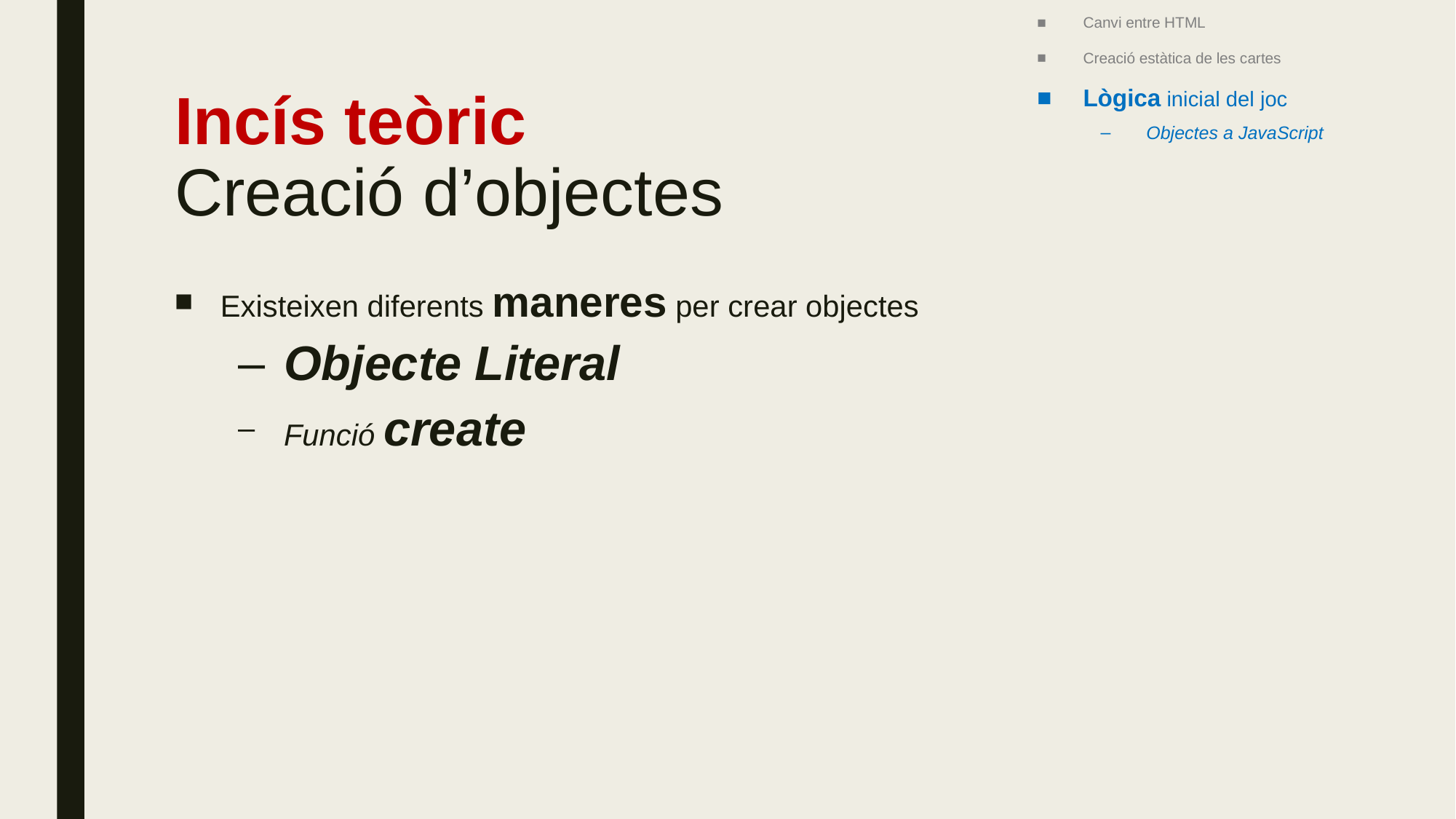

Canvi entre HTML
Creació estàtica de les cartes
Lògica inicial del joc
Objectes a JavaScript

# Incís teòric Creació d’objectes
Existeixen diferents maneres per crear objectes
Objecte Literal
Funció create